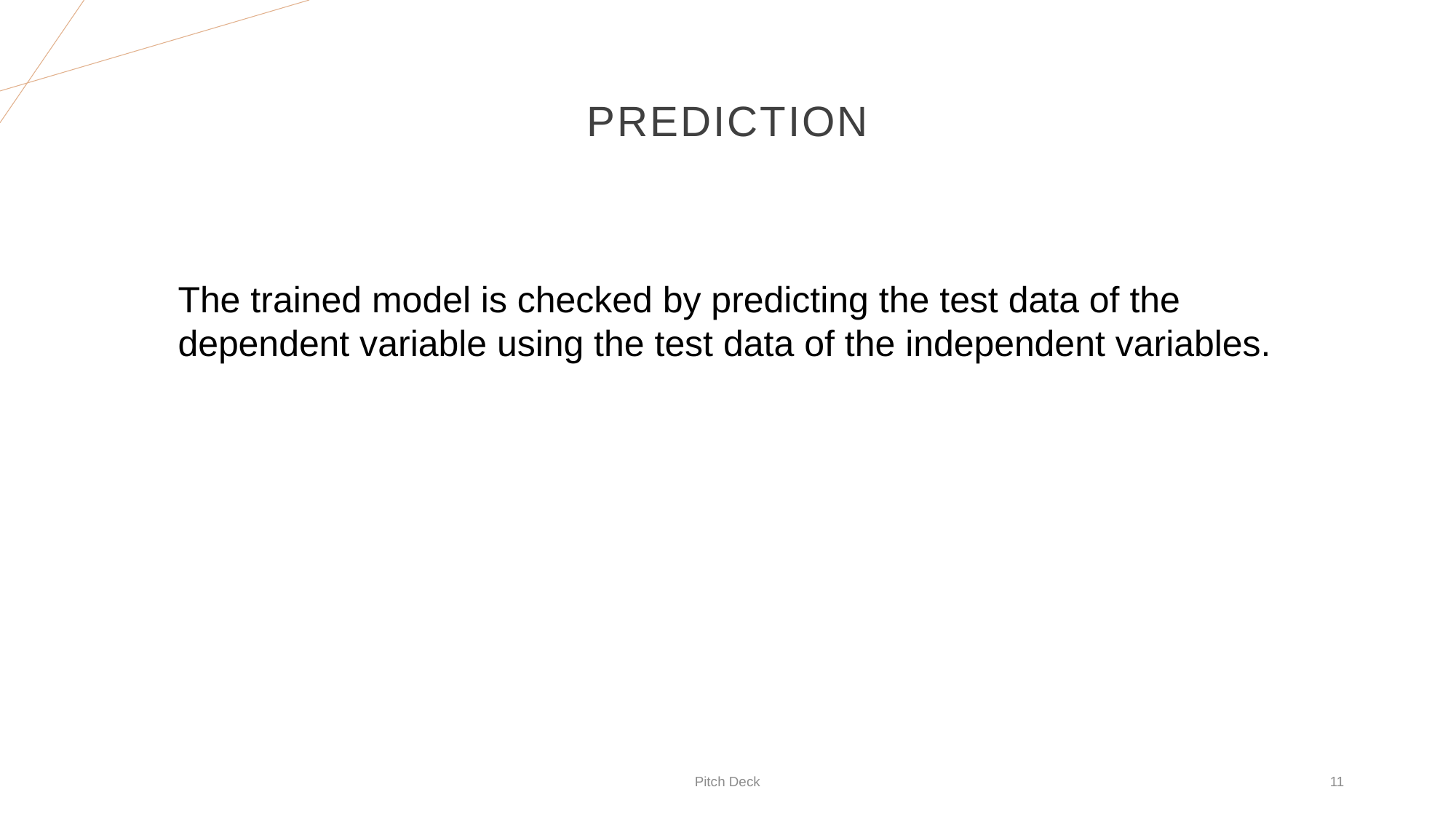

# prediction
The trained model is checked by predicting the test data of the dependent variable using the test data of the independent variables.
Pitch Deck
11